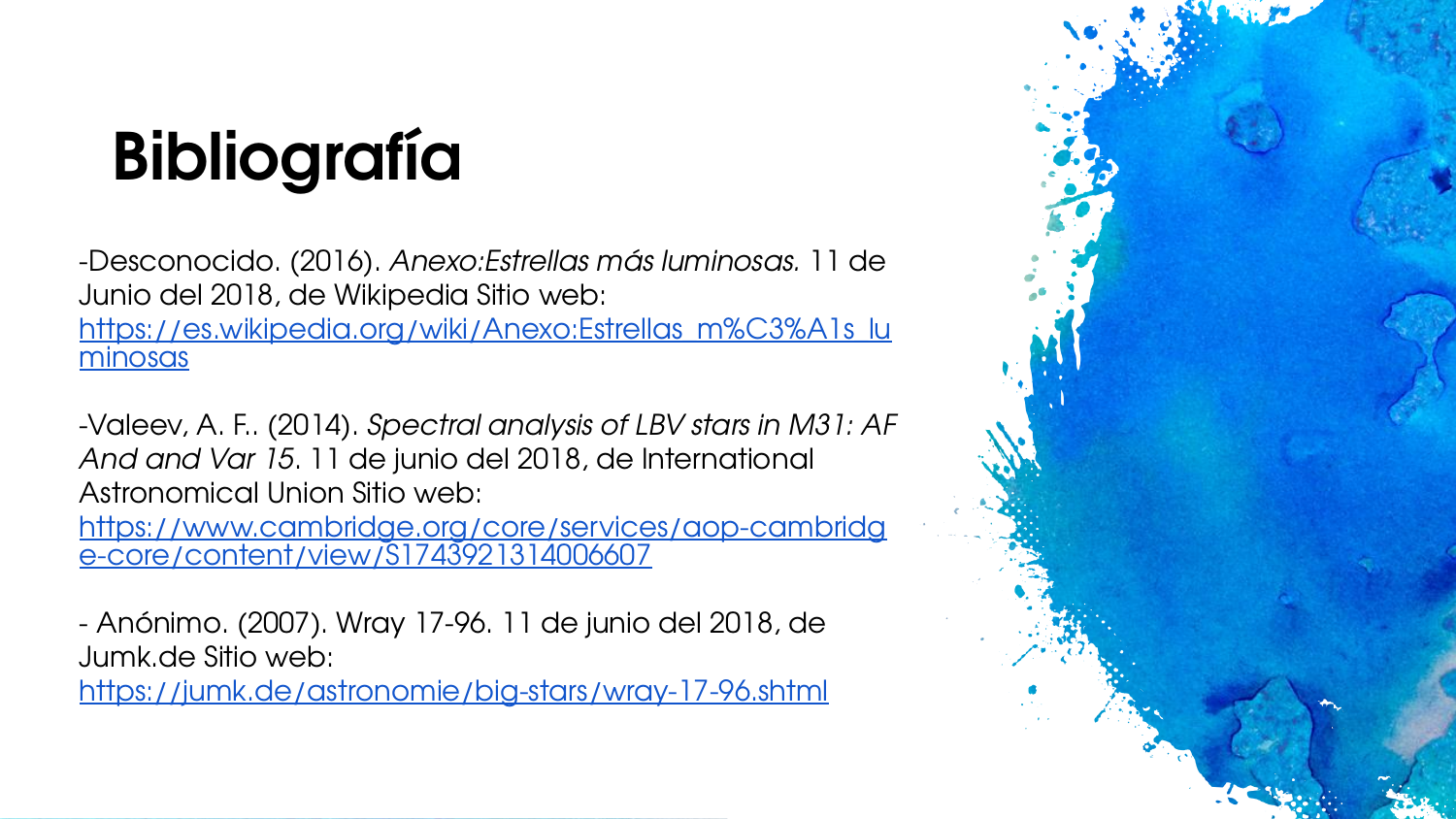

# Bibliografía
-Desconocido. (2016). Anexo:Estrellas más luminosas. 11 de Junio del 2018, de Wikipedia Sitio web: https://es.wikipedia.org/wiki/Anexo:Estrellas_m%C3%A1s_luminosas

-Valeev, A. F.. (2014). Spectral analysis of LBV stars in M31: AF And and Var 15. 11 de junio del 2018, de International Astronomical Union Sitio web: https://www.cambridge.org/core/services/aop-cambridge-core/content/view/S1743921314006607

- Anónimo. (2007). Wray 17-96. 11 de junio del 2018, de Jumk.de Sitio web: https://jumk.de/astronomie/big-stars/wray-17-96.shtml